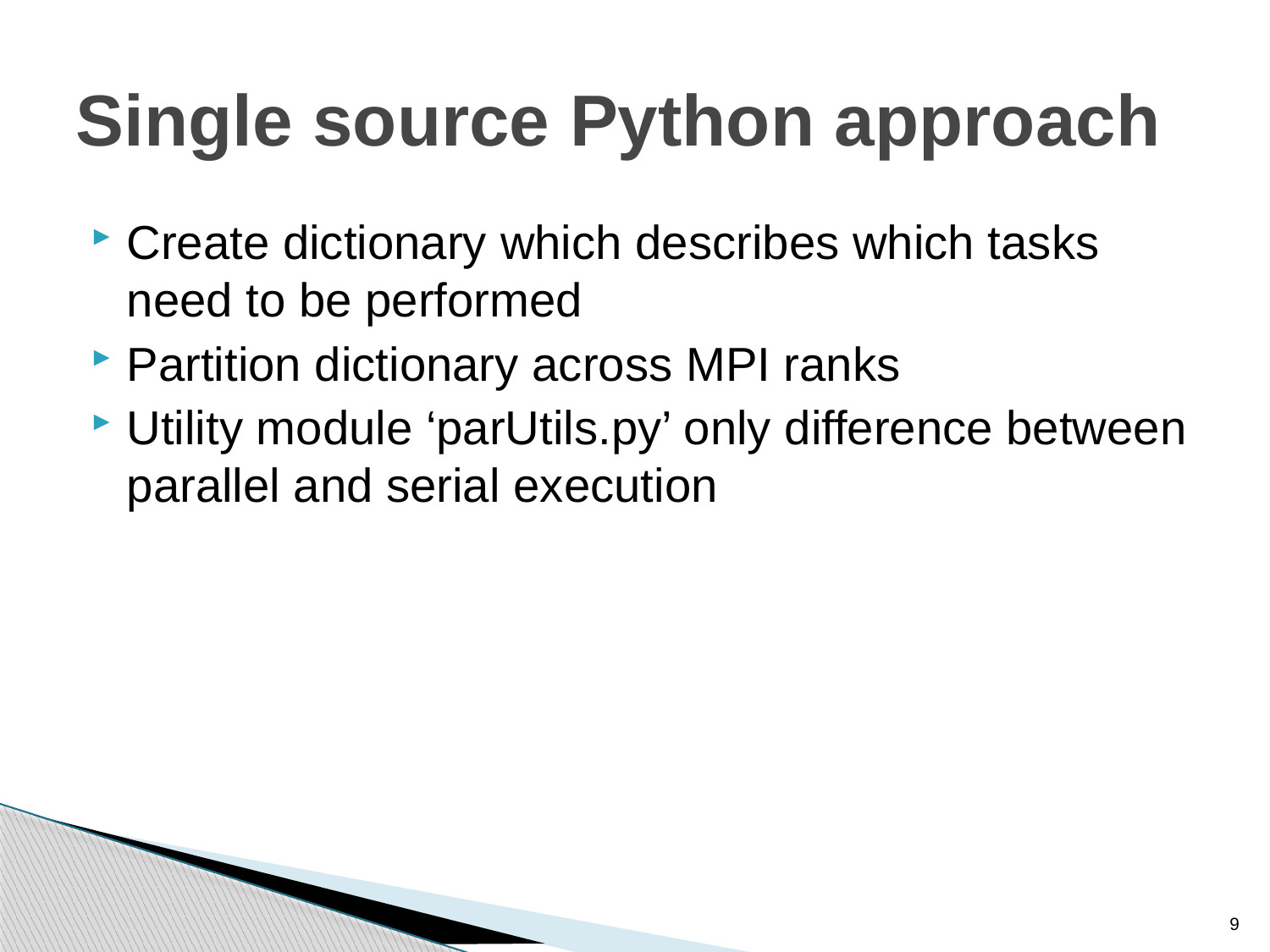

# Single source Python approach
Create dictionary which describes which tasks need to be performed
Partition dictionary across MPI ranks
Utility module ‘parUtils.py’ only difference between parallel and serial execution
9